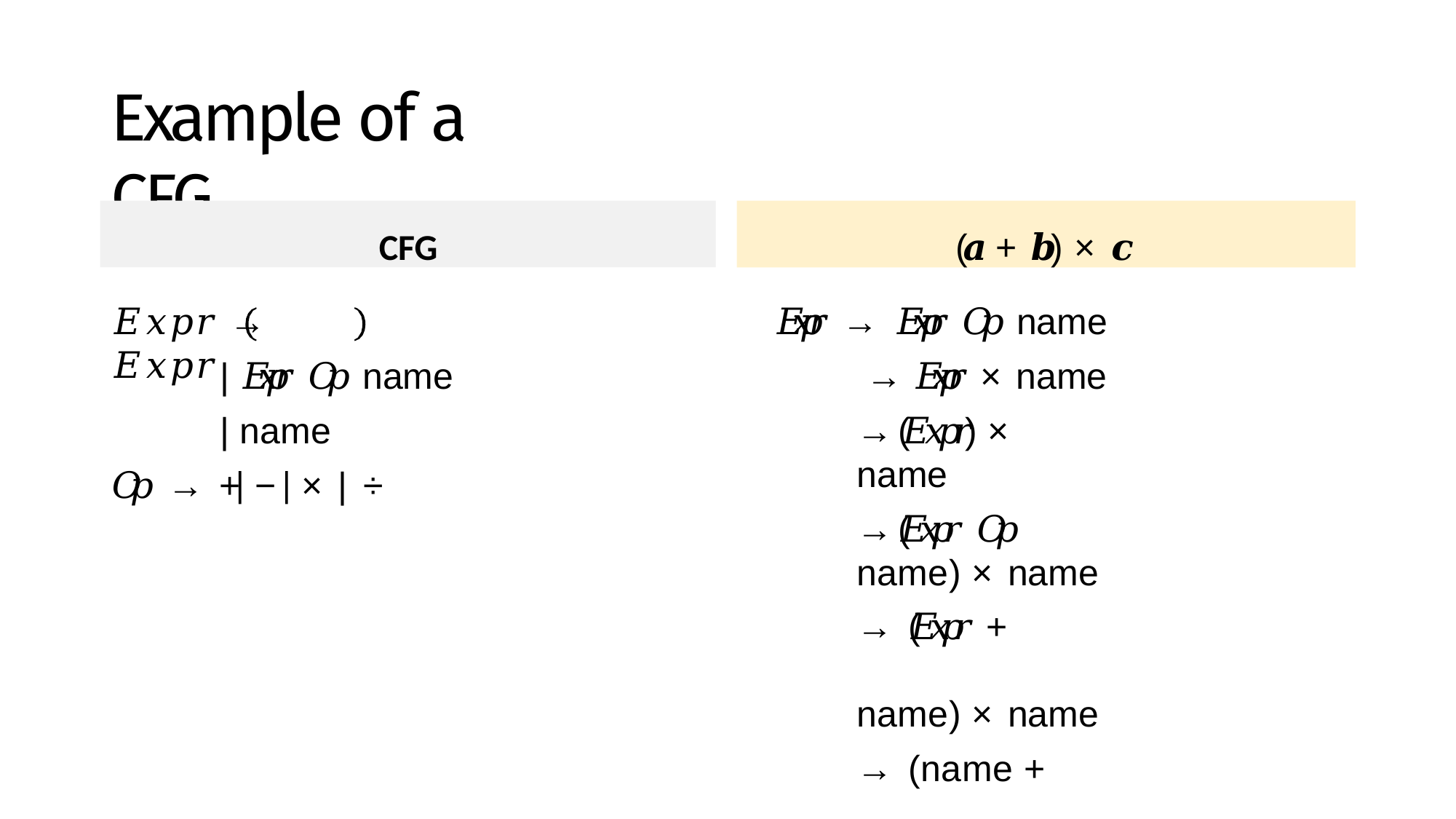

# Example of a CFG
CFG
(𝒂  + 𝒃)   × 𝒄
𝐸𝑥𝑝𝑟 →  𝐸𝑥𝑝𝑟 𝑂𝑝 name
→  𝐸𝑥𝑝𝑟 × name
→ (𝐸𝑥𝑝𝑟) × name
→ (𝐸𝑥𝑝𝑟 𝑂𝑝 name) × name
→  (𝐸𝑥𝑝𝑟 +	name) × name
→  (name +	name) × name
𝐸𝑥𝑝𝑟 →	𝐸𝑥𝑝𝑟

| 𝐸𝑥𝑝𝑟 𝑂𝑝 name
| name
𝑂𝑝 →  +	−	× |	÷